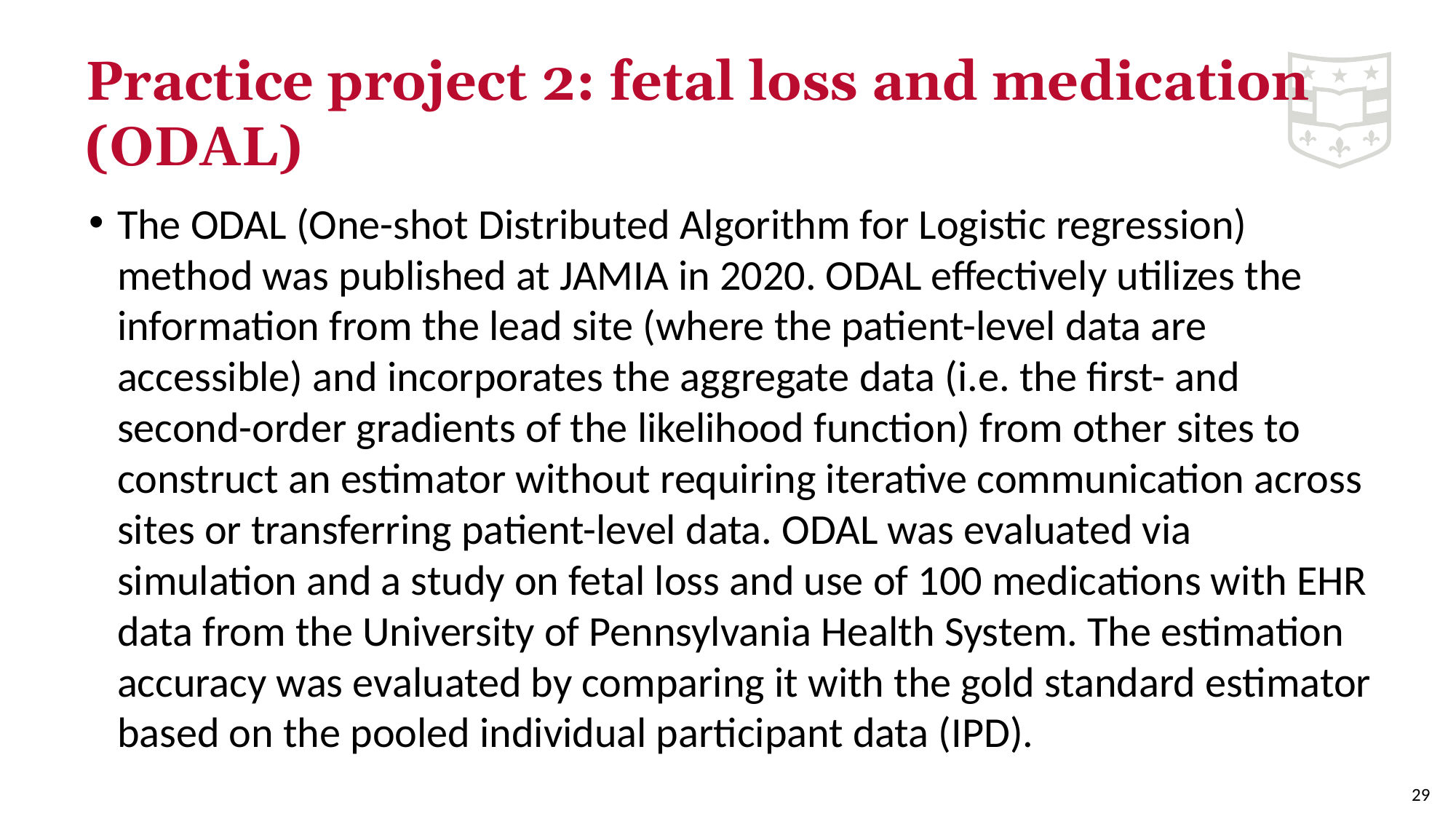

# Practice project 2: fetal loss and medication (ODAL)
The ODAL (One-shot Distributed Algorithm for Logistic regression) method was published at JAMIA in 2020. ODAL effectively utilizes the information from the lead site (where the patient-level data are accessible) and incorporates the aggregate data (i.e. the first- and second-order gradients of the likelihood function) from other sites to construct an estimator without requiring iterative communication across sites or transferring patient-level data. ODAL was evaluated via simulation and a study on fetal loss and use of 100 medications with EHR data from the University of Pennsylvania Health System. The estimation accuracy was evaluated by comparing it with the gold standard estimator based on the pooled individual participant data (IPD).